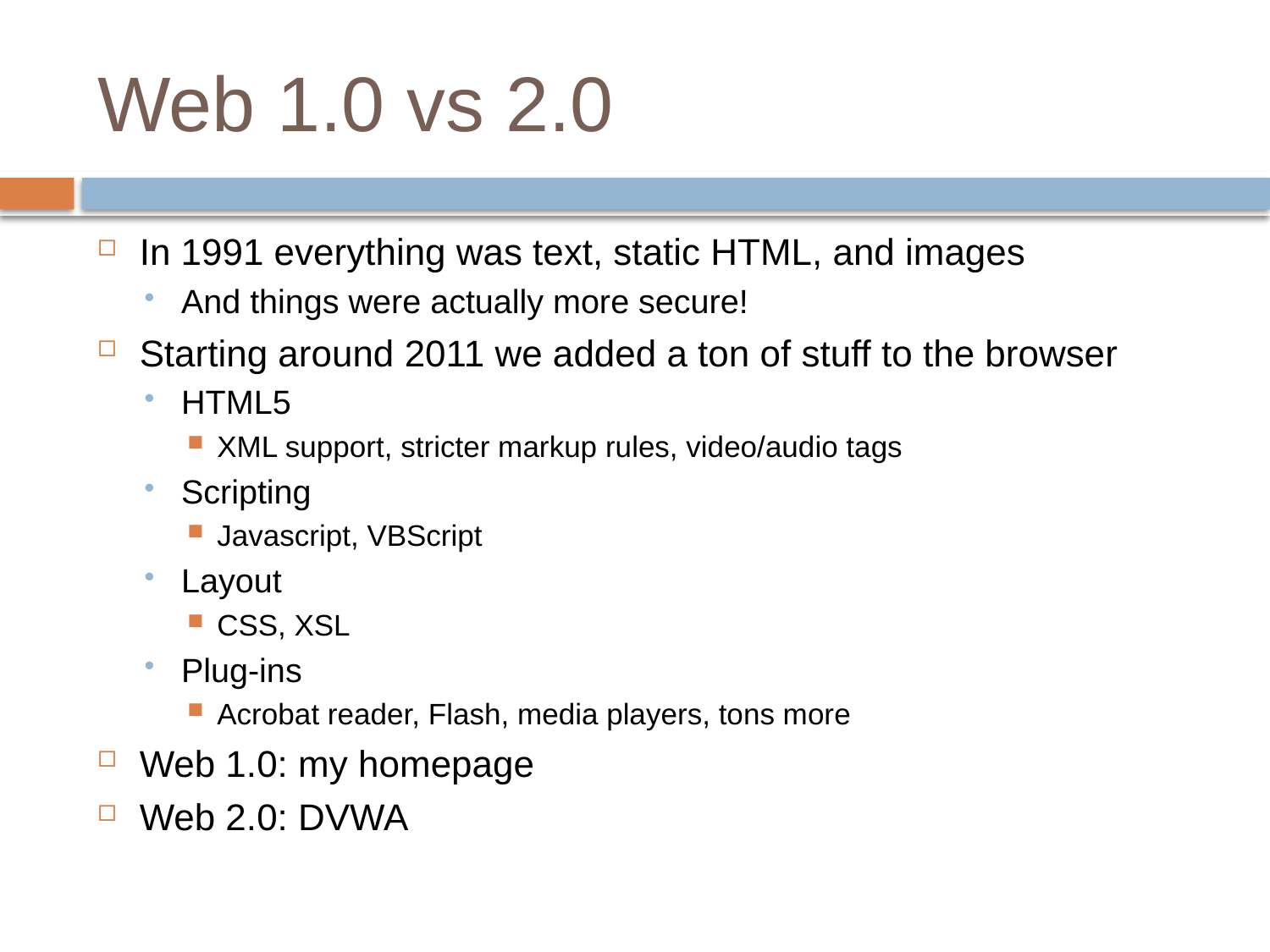

# Web 1.0 vs 2.0
In 1991 everything was text, static HTML, and images
And things were actually more secure!
Starting around 2011 we added a ton of stuff to the browser
HTML5
XML support, stricter markup rules, video/audio tags
Scripting
Javascript, VBScript
Layout
CSS, XSL
Plug-ins
Acrobat reader, Flash, media players, tons more
Web 1.0: my homepage
Web 2.0: DVWA